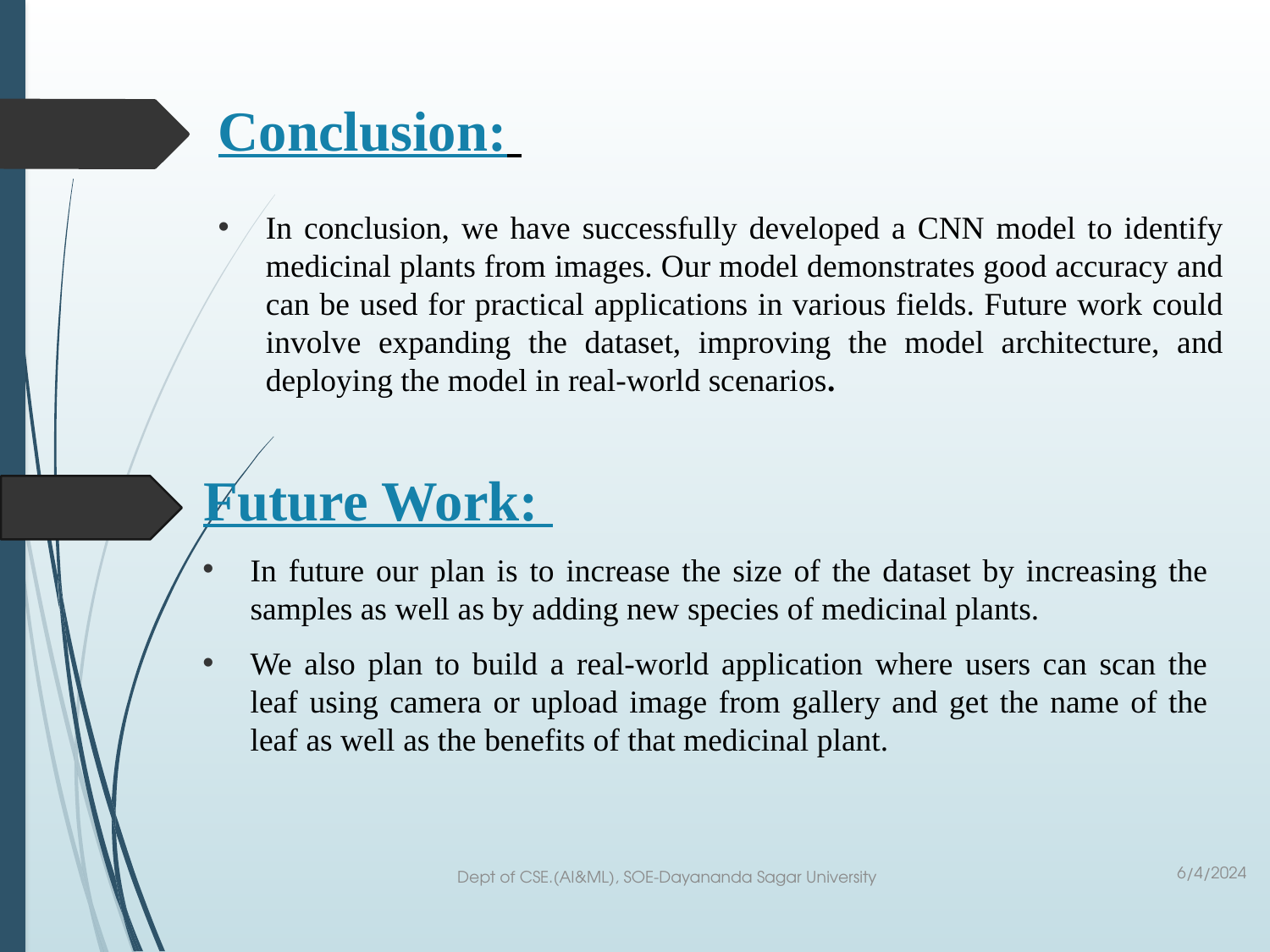

# Conclusion:
In conclusion, we have successfully developed a CNN model to identify medicinal plants from images. Our model demonstrates good accuracy and can be used for practical applications in various fields. Future work could involve expanding the dataset, improving the model architecture, and deploying the model in real-world scenarios.
Future Work:

In future our plan is to increase the size of the dataset by increasing the samples as well as by adding new species of medicinal plants.
We also plan to build a real-world application where users can scan the leaf using camera or upload image from gallery and get the name of the leaf as well as the benefits of that medicinal plant.

6/4/2024
Dept of CSE.(AI&ML), SOE-Dayananda Sagar University